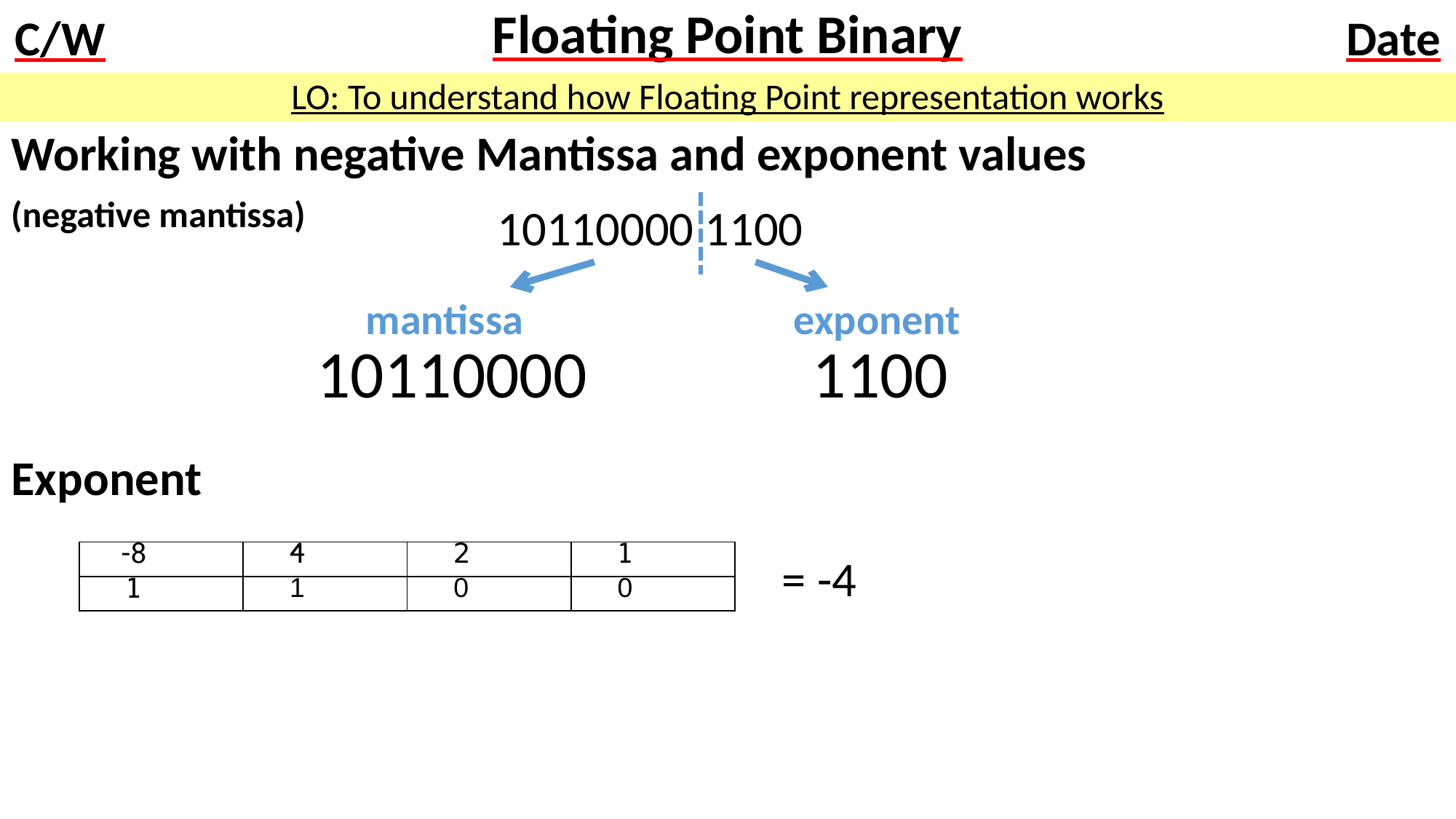

# Floating Point Binary
LO: To understand how Floating Point representation works

Working with negative Mantissa and exponent values
(negative mantissa)

Exponent
10110000 1100
mantissa
exponent
10110000               1100
| -8 | 4 | 2 | 1 |
| --- | --- | --- | --- |
| 1 | 1 | 0 | 0 |
= -4